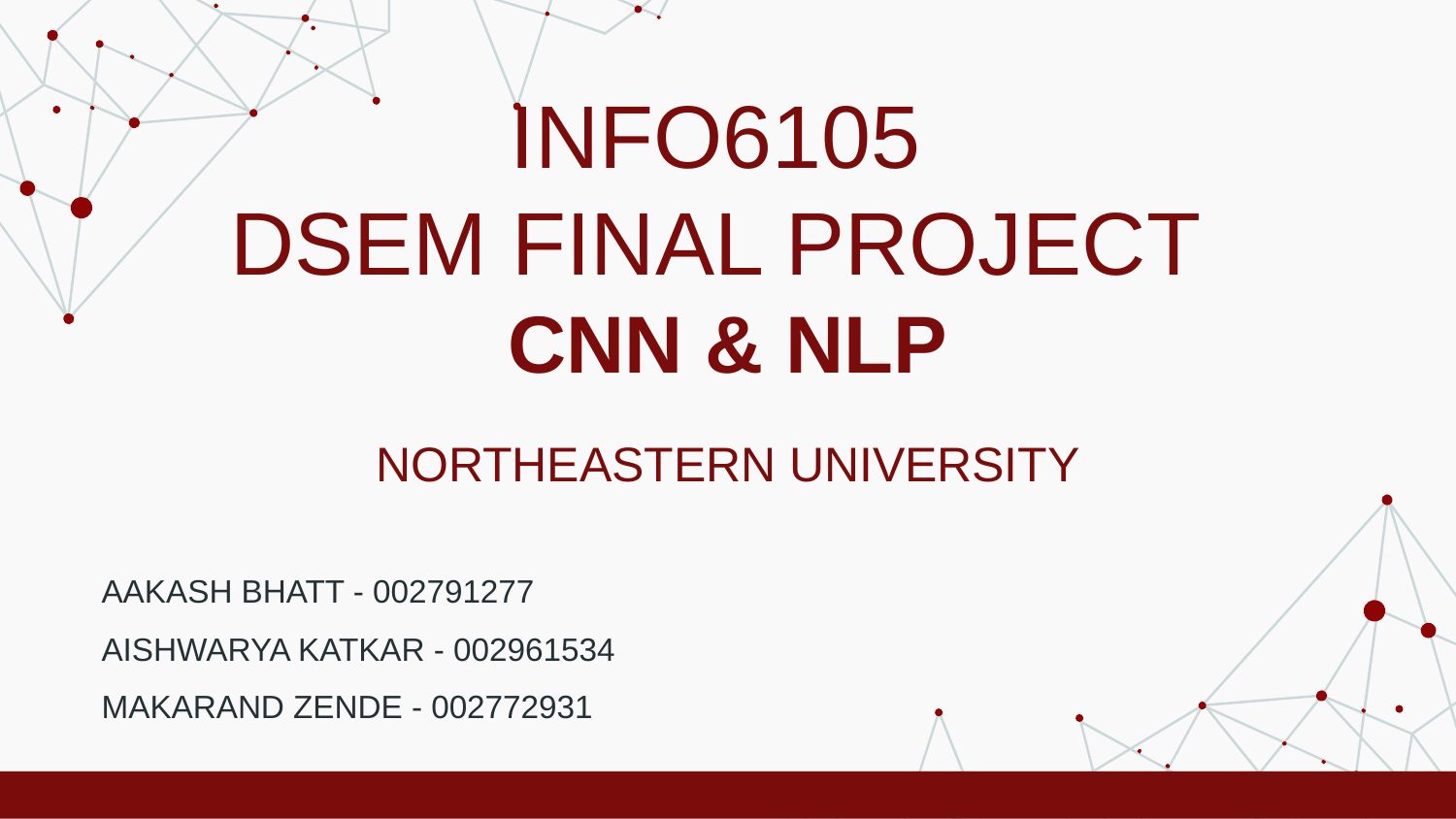

# INFO6105 DSEM FINAL PROJECT CNN & NLP NORTHEASTERN UNIVERSITY
AAKASH BHATT - 002791277
AISHWARYA KATKAR - 002961534
MAKARAND ZENDE - 002772931